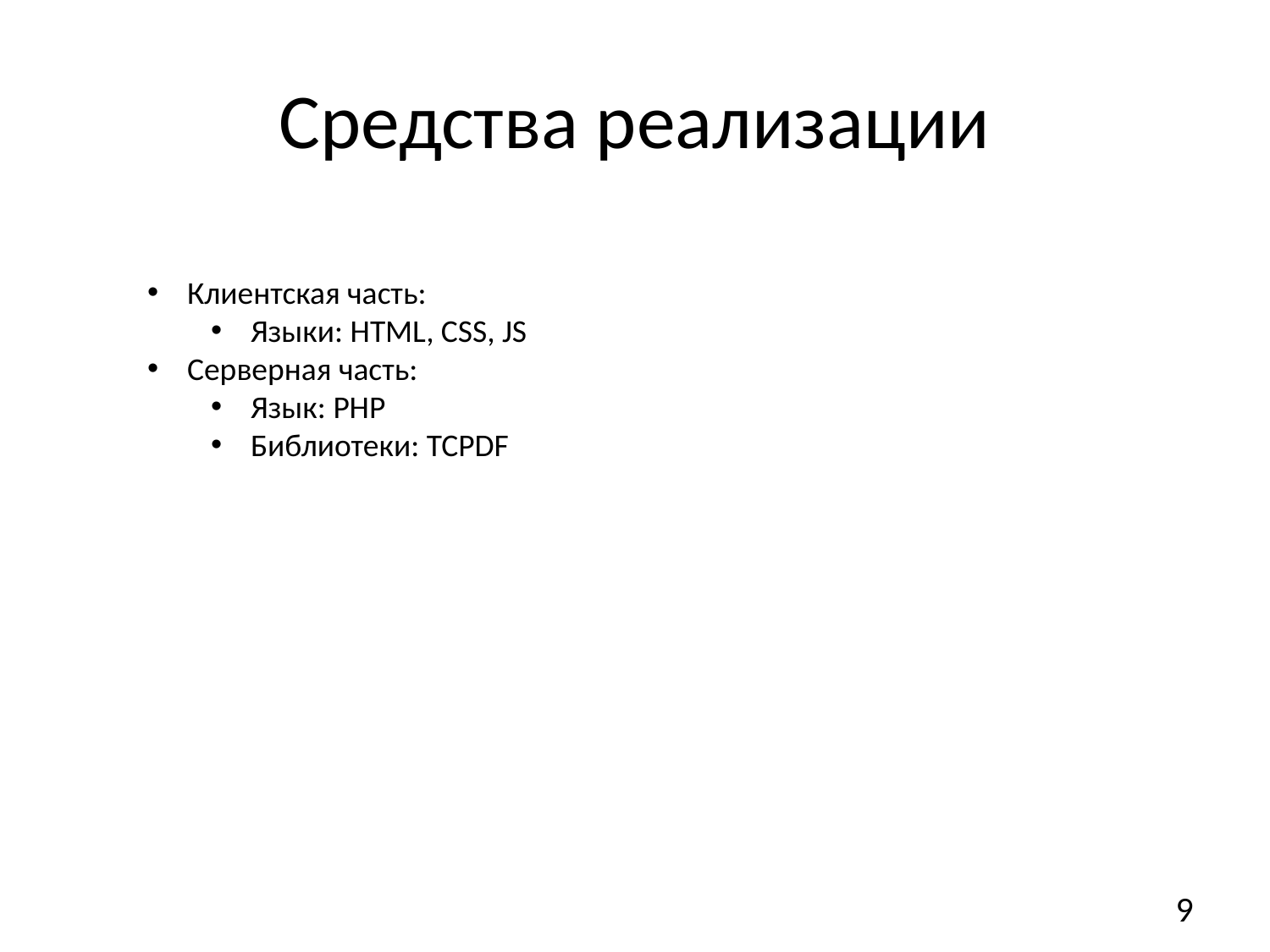

# Средства реализации
Клиентская часть:
Языки: HTML, CSS, JS
Серверная часть:
Язык: PHP
Библиотеки: TCPDF
9